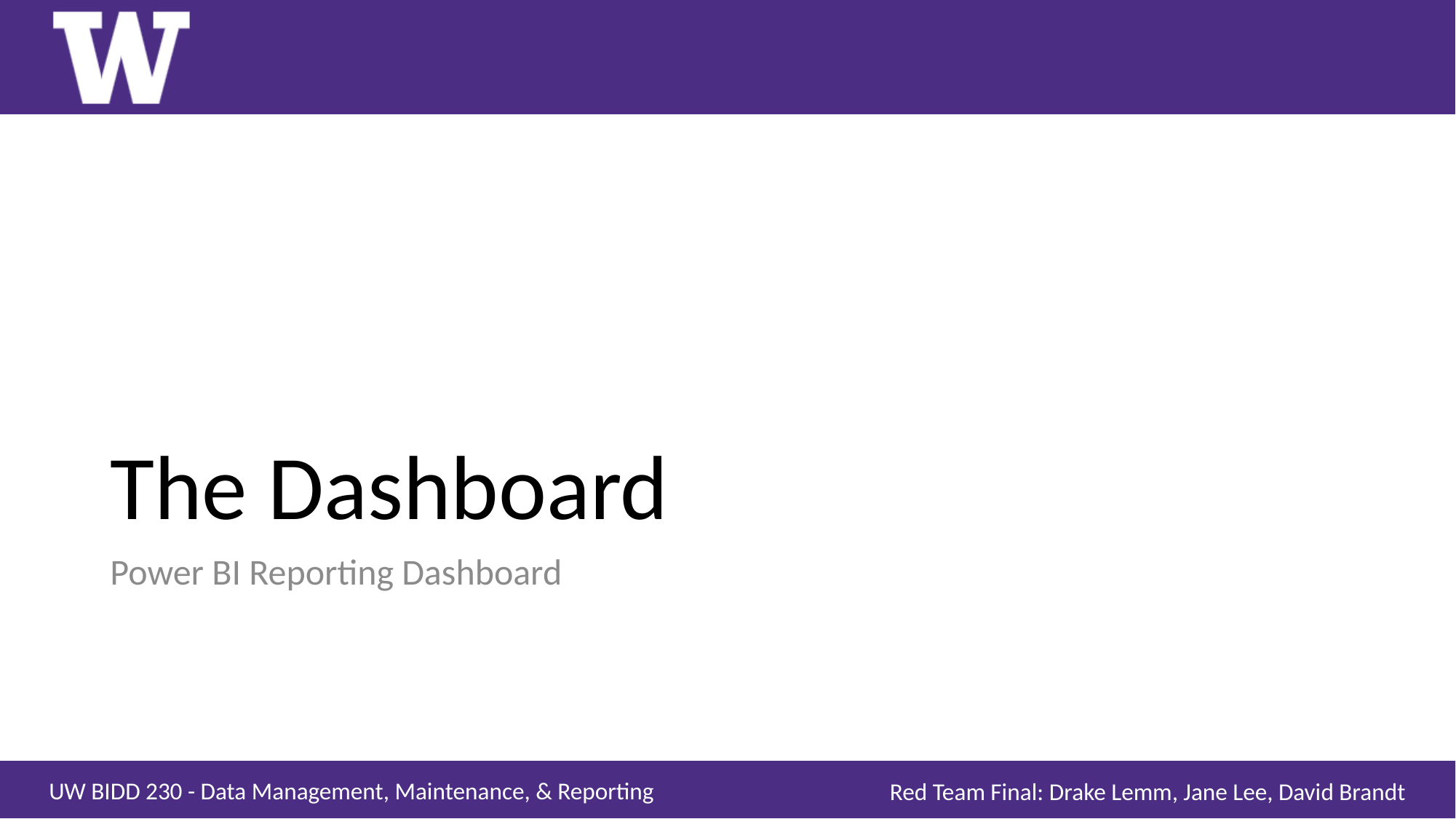

# The Dashboard
Power BI Reporting Dashboard